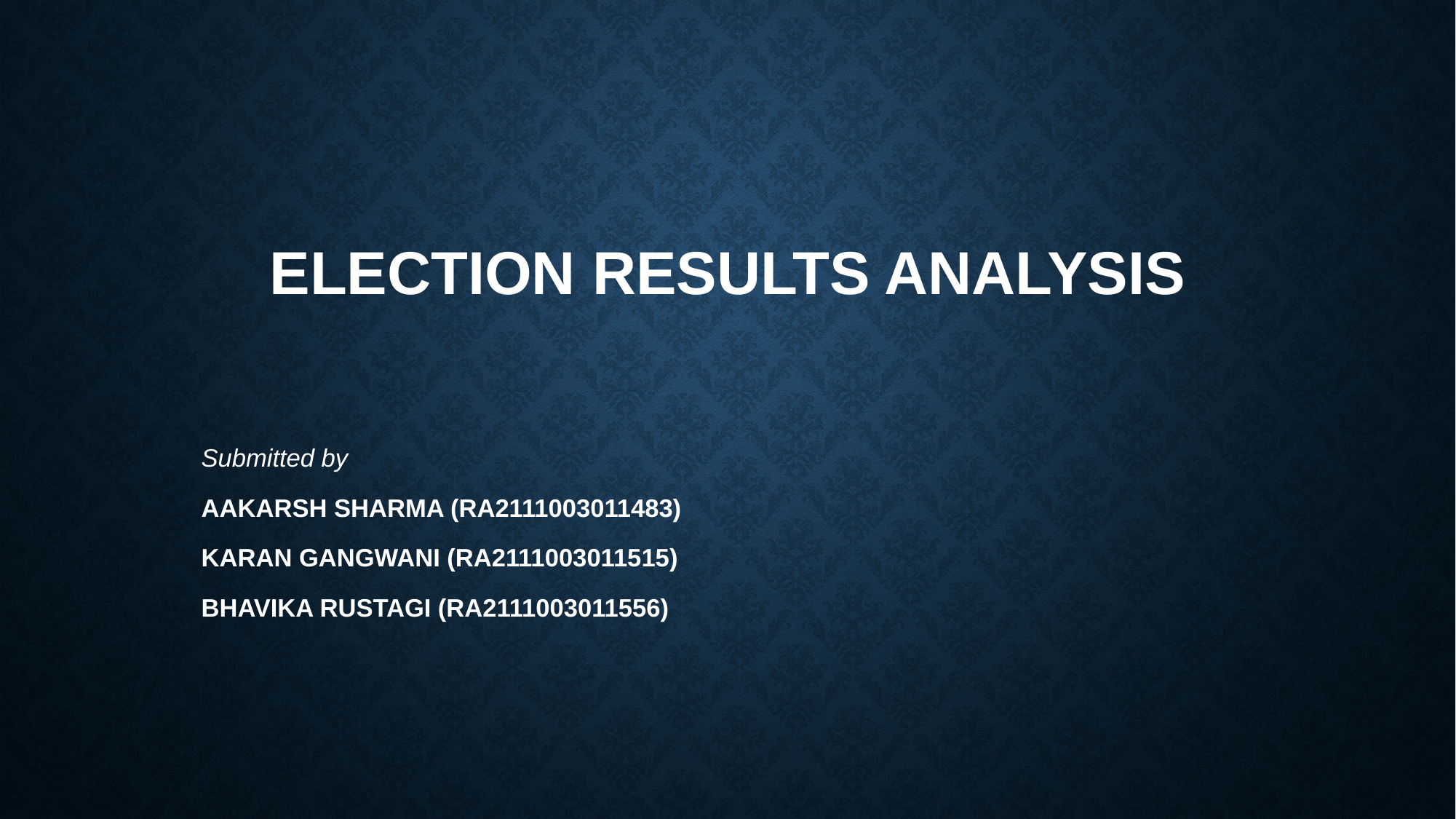

# ELECTION RESULTS ANALYSIS
Submitted by
AAKARSH SHARMA (RA2111003011483)
KARAN GANGWANI (RA2111003011515)
BHAVIKA RUSTAGI (RA2111003011556)